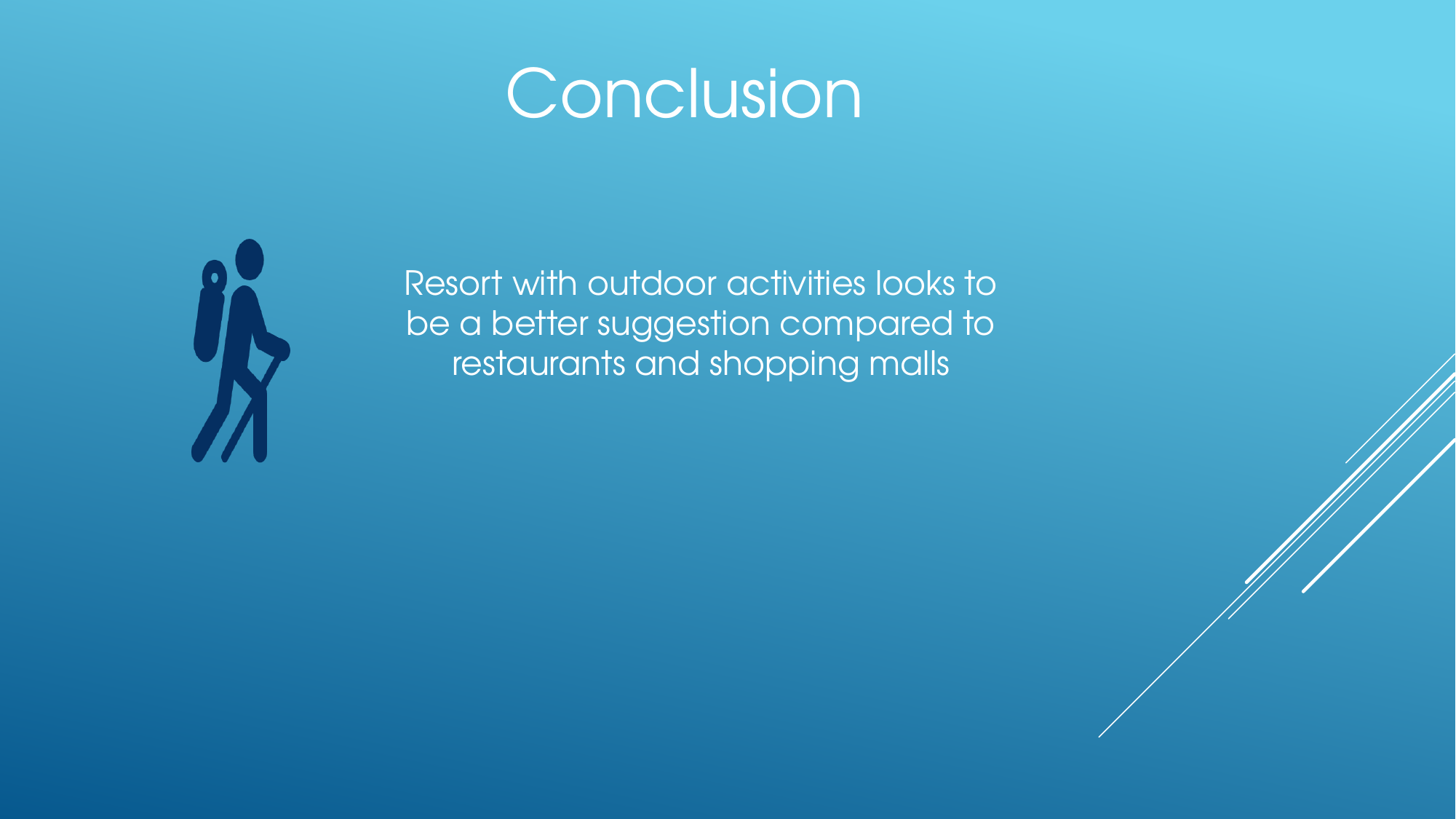

Conclusion
Resort with outdoor activities looks to be a better suggestion compared to restaurants and shopping malls